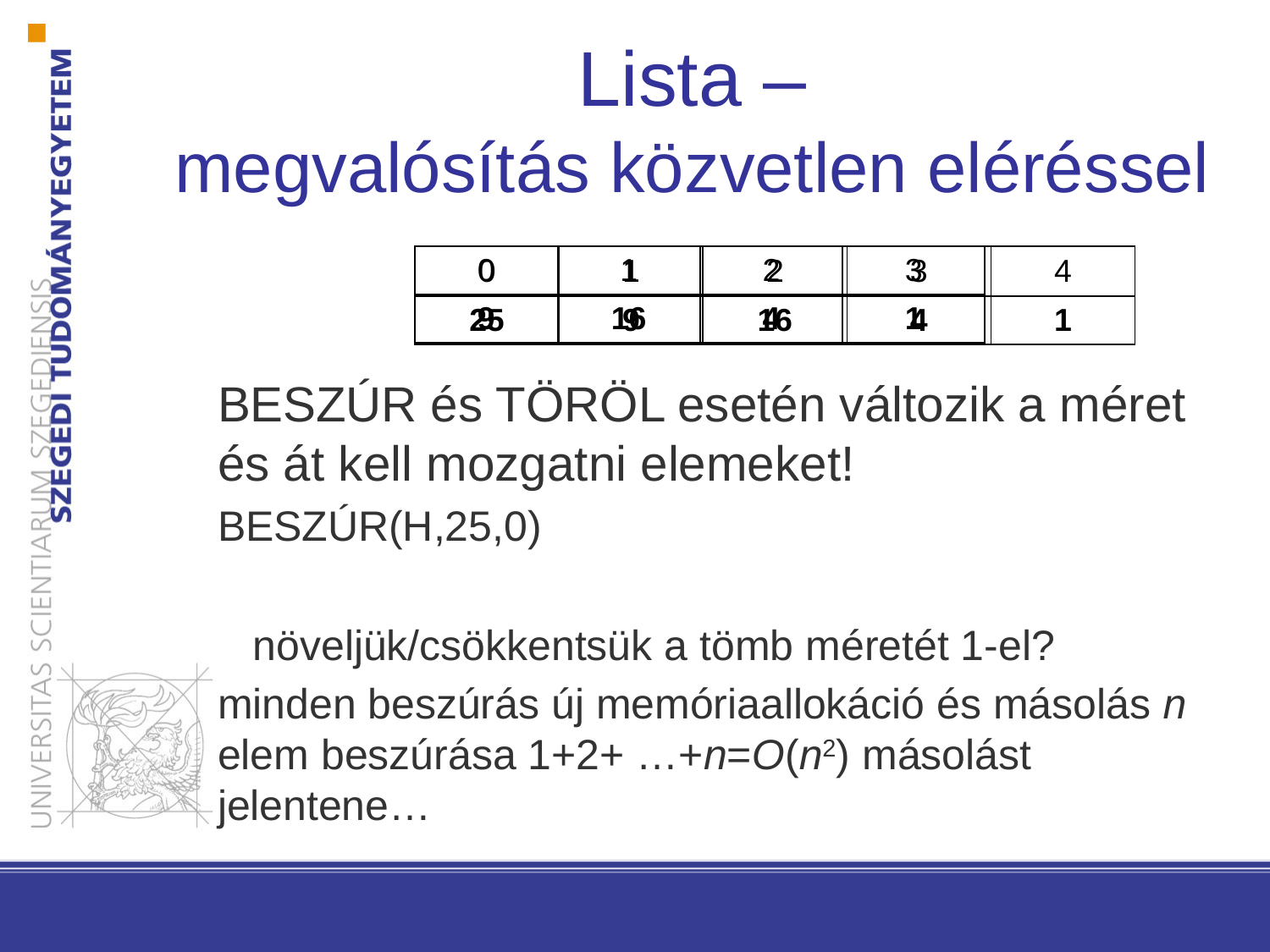

Lista –
megvalósítás közvetlen eléréssel
#
| 0 | 1 | 2 | 3 |
| --- | --- | --- | --- |
| 9 | 16 | 4 | 1 |
| 0 | 1 | 2 | 3 | 4 |
| --- | --- | --- | --- | --- |
| 25 | 9 | 16 | 4 | 1 |
BESZÚR és TÖRÖL esetén változik a méret és át kell mozgatni elemeket!
BESZÚR(H,25,0)

   növeljük/csökkentsük a tömb méretét 1-el?
minden beszúrás új memóriaallokáció és másolás n elem beszúrása 1+2+ …+n=O(n2) másolást jelentene…